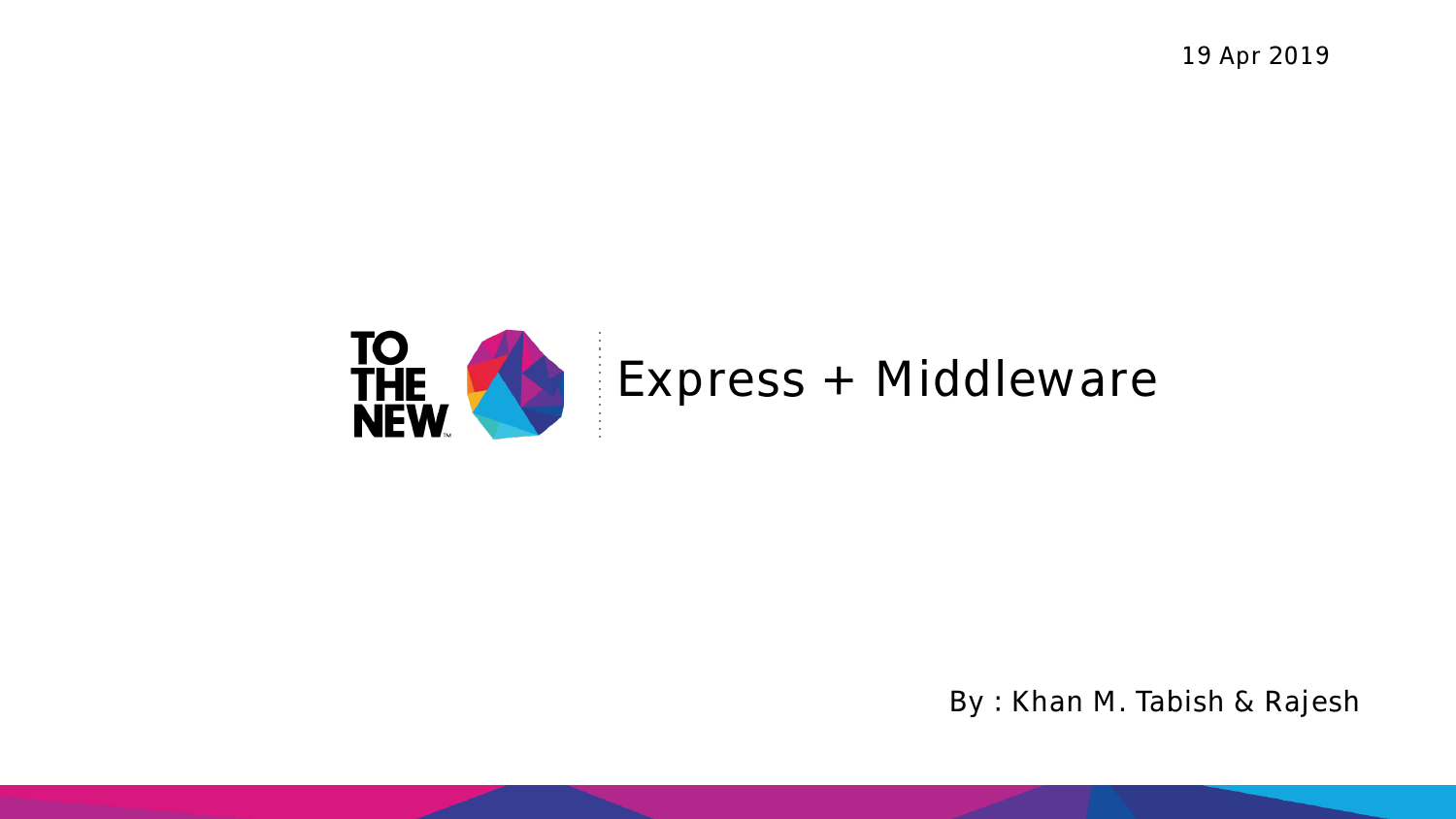

19 Apr 2019
# Express + Middleware
By : Khan M. Tabish & Rajesh